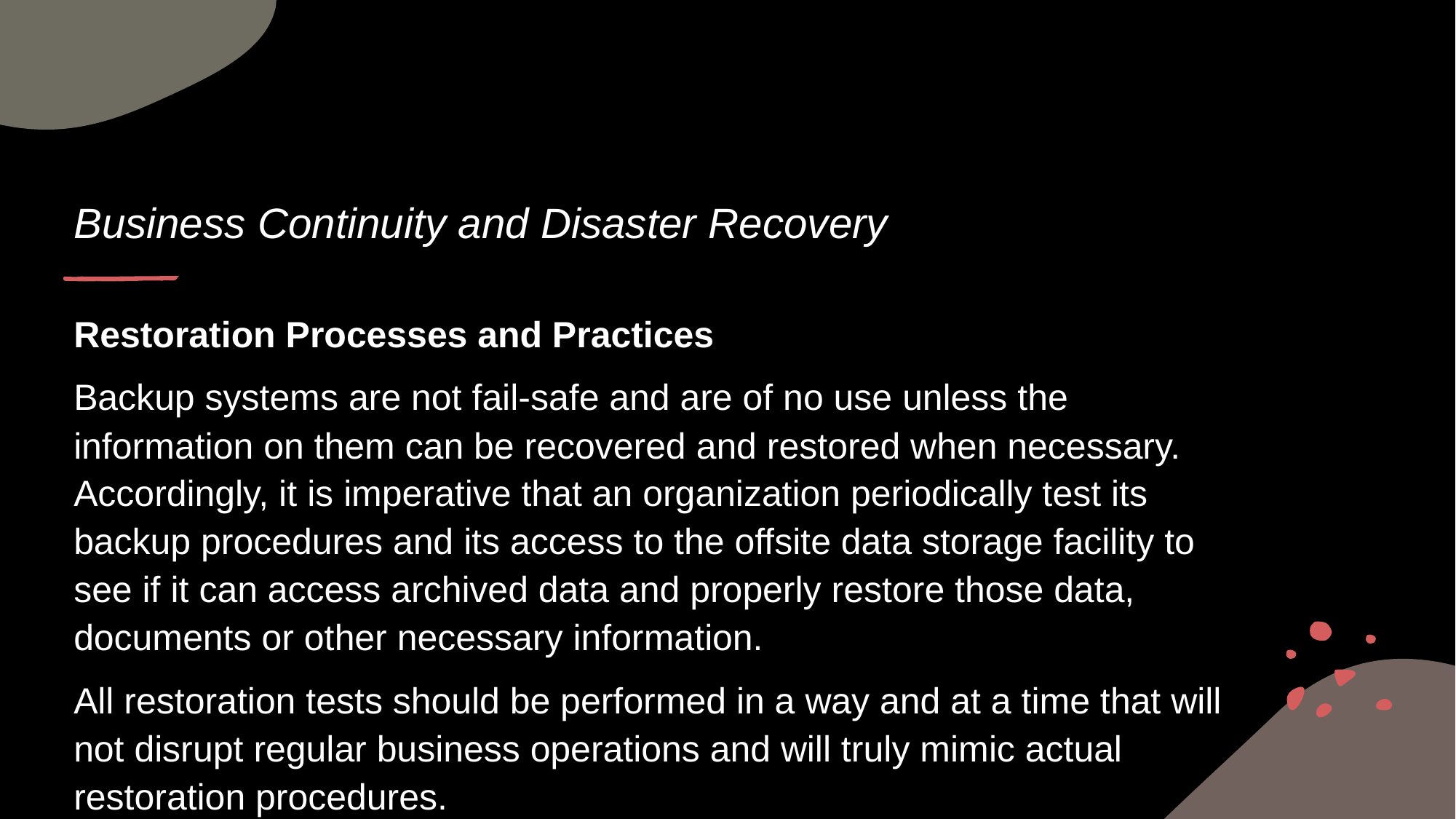

# Business Continuity and Disaster Recovery
Restoration Processes and Practices
Backup systems are not fail-safe and are of no use unless the information on them can be recovered and restored when necessary. Accordingly, it is imperative that an organization periodically test its backup procedures and its access to the offsite data storage facility to see if it can access archived data and properly restore those data, documents or other necessary information.
All restoration tests should be performed in a way and at a time that will not disrupt regular business operations and will truly mimic actual restoration procedures.